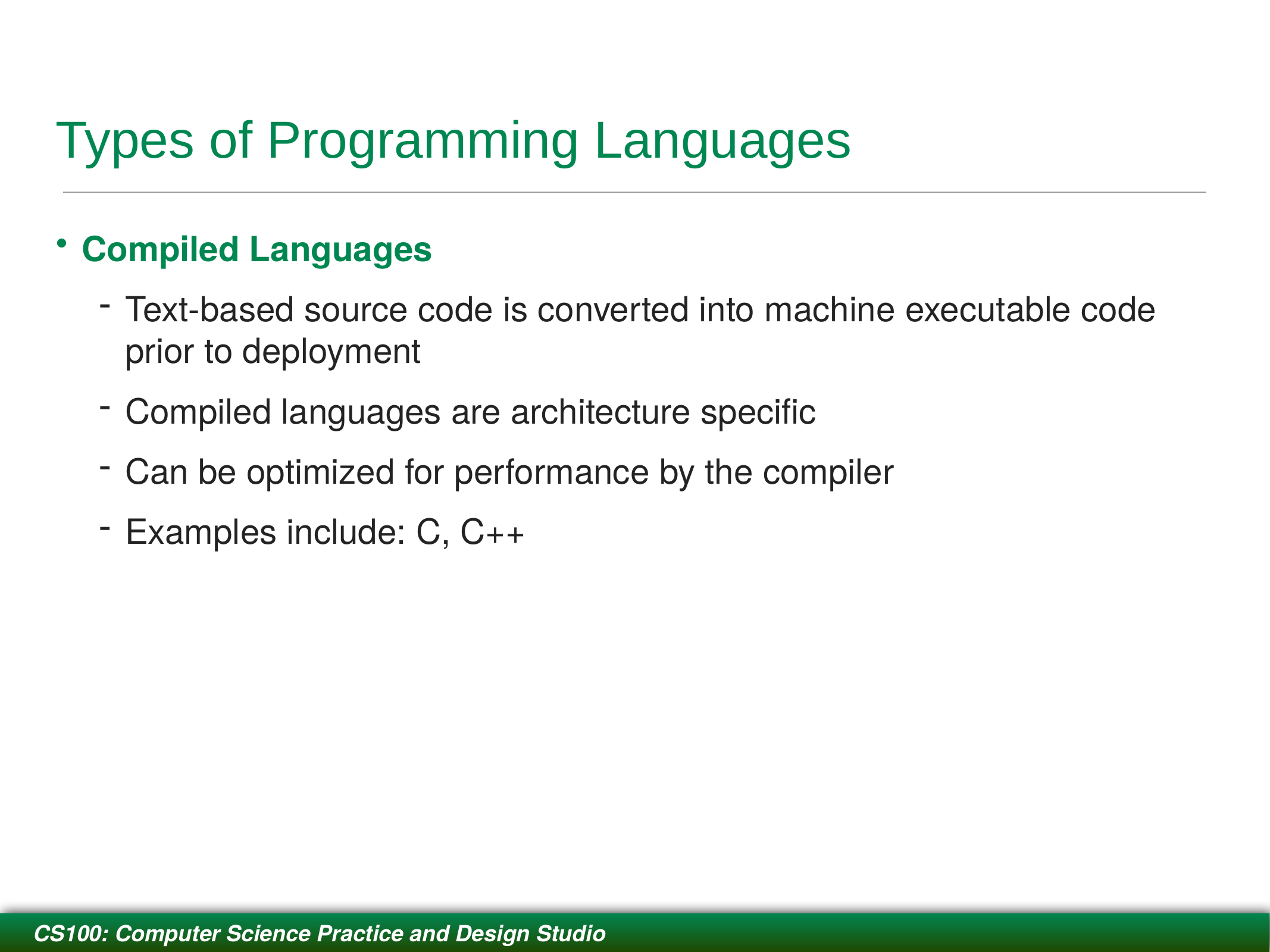

# Types of Programming Languages
Compiled Languages
Text-based source code is converted into machine executable code prior to deployment
Compiled languages are architecture specific
Can be optimized for performance by the compiler
Examples include: C, C++
5